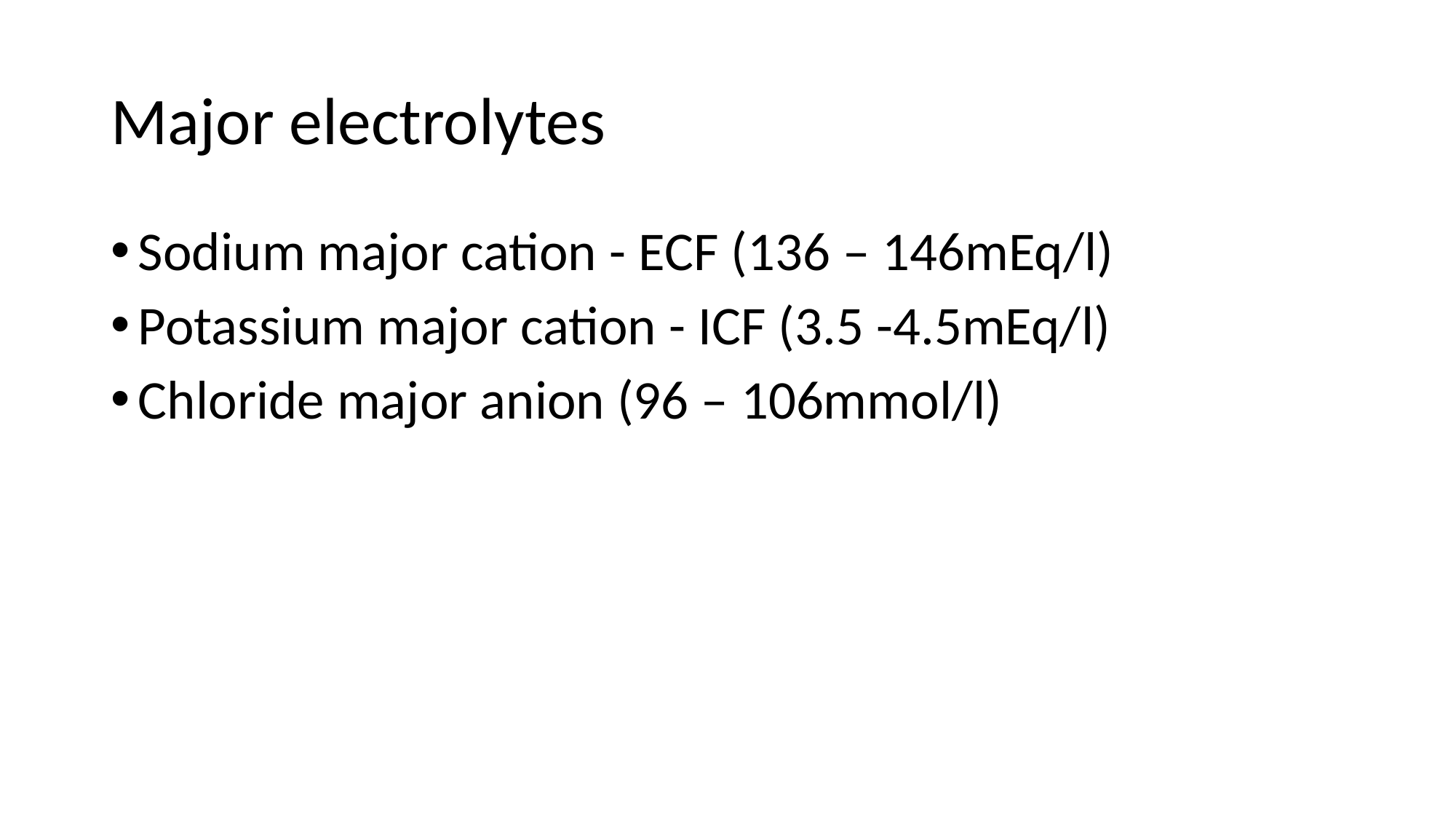

# Major electrolytes
Sodium major cation - ECF (136 – 146mEq/l)
Potassium major cation - ICF (3.5 -4.5mEq/l)
Chloride major anion (96 – 106mmol/l)